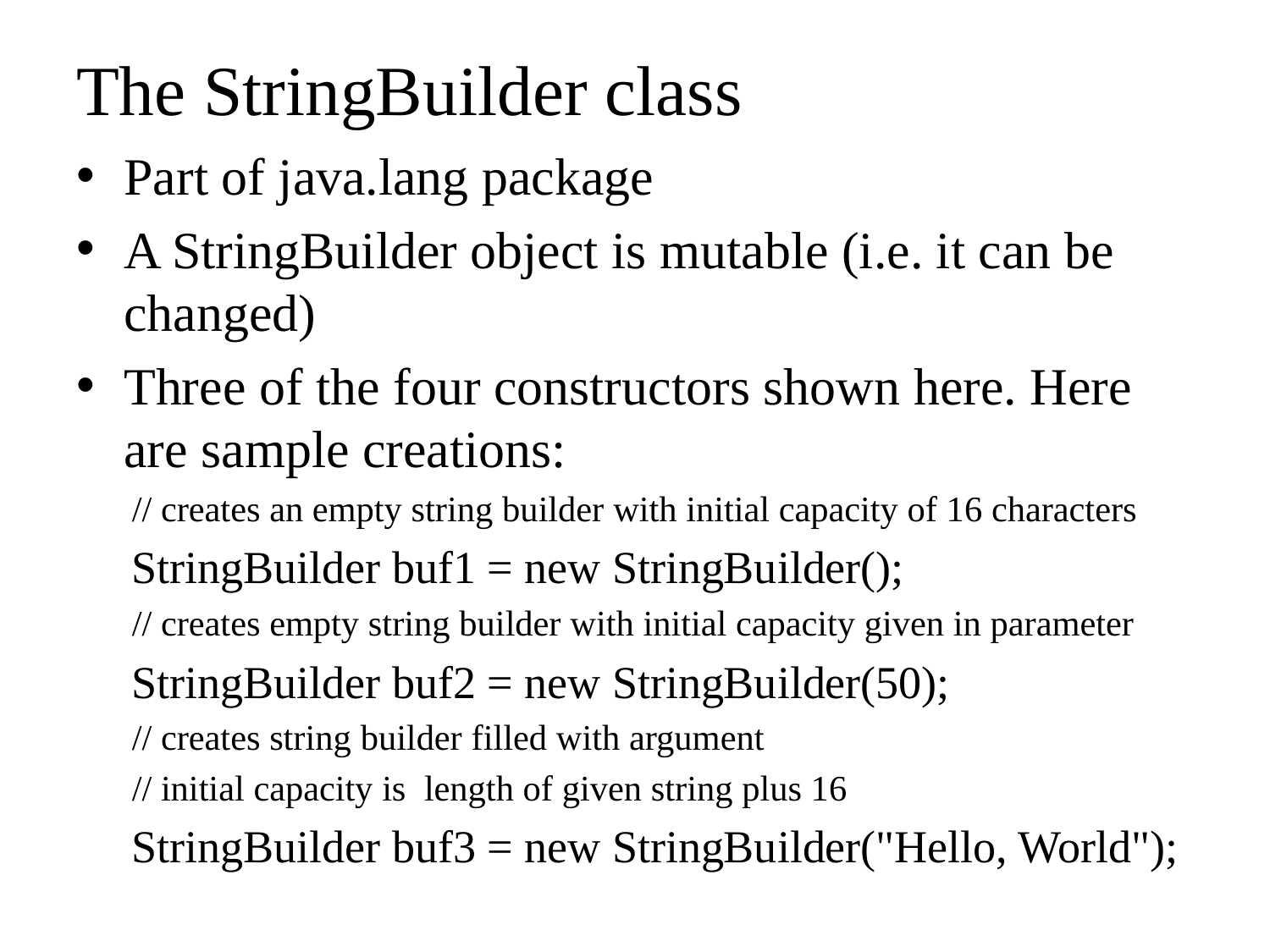

# The StringBuilder class
Part of java.lang package
A StringBuilder object is mutable (i.e. it can be changed)
Three of the four constructors shown here. Here are sample creations:
// creates an empty string builder with initial capacity of 16 characters
StringBuilder buf1 = new StringBuilder();
// creates empty string builder with initial capacity given in parameter
StringBuilder buf2 = new StringBuilder(50);
// creates string builder filled with argument
// initial capacity is  length of given string plus 16
StringBuilder buf3 = new StringBuilder("Hello, World");